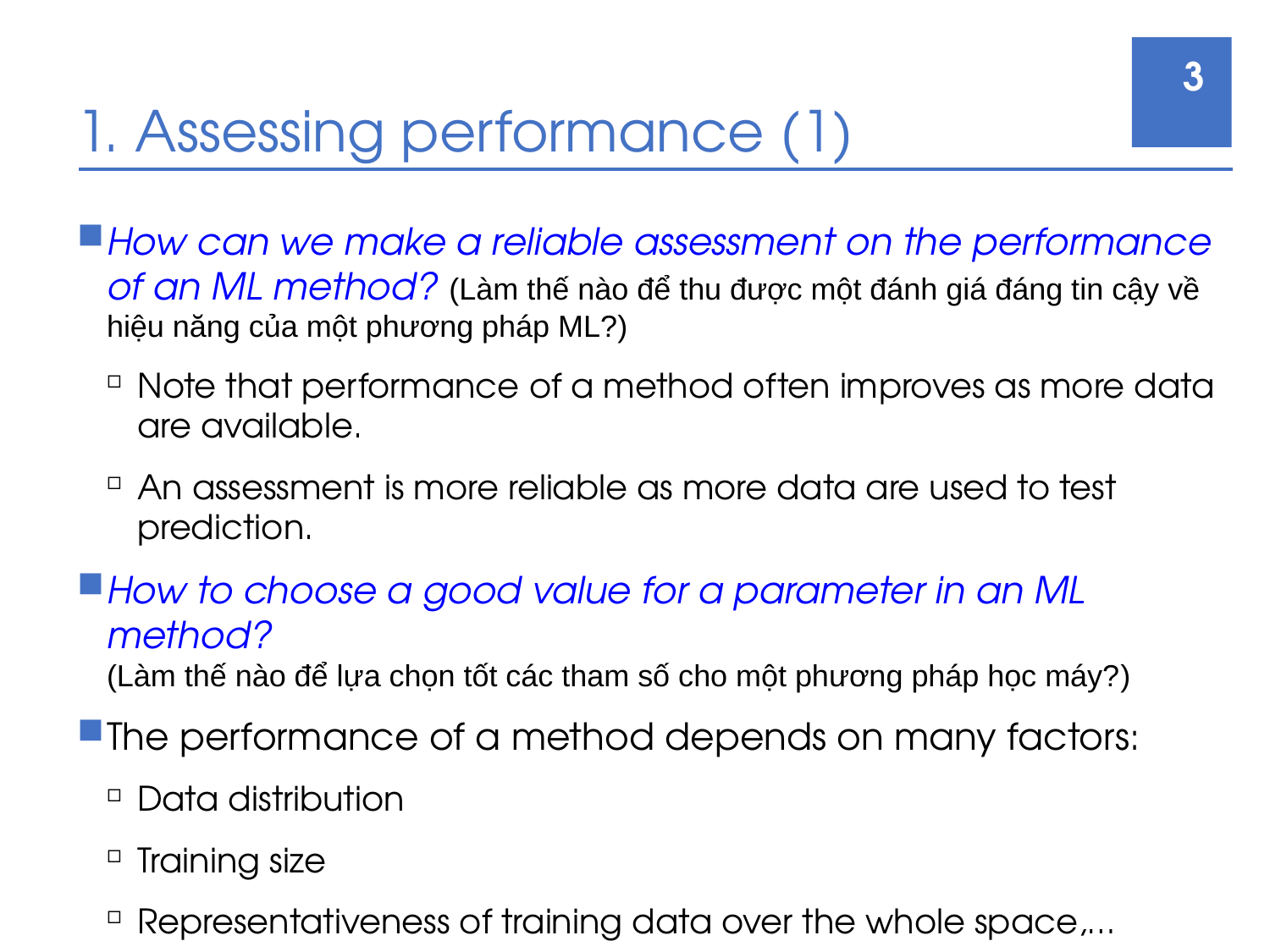

3
# 1. Assessing performance (1)

How can we make a reliable assessment on the performance of an ML method? (Làm thế nào để thu được một đánh giá đáng tin cậy về hiệu năng của một phương pháp ML?)
Note that performance of a method often improves as more data are available.
An assessment is more reliable as more data are used to test prediction.
How to choose a good value for a parameter in an ML method?
(Làm thế nào để lựa chọn tốt các tham số cho một phương pháp học máy?)
The performance of a method depends on many factors:
Data distribution
Training size
Representativeness of training data over the whole space,…